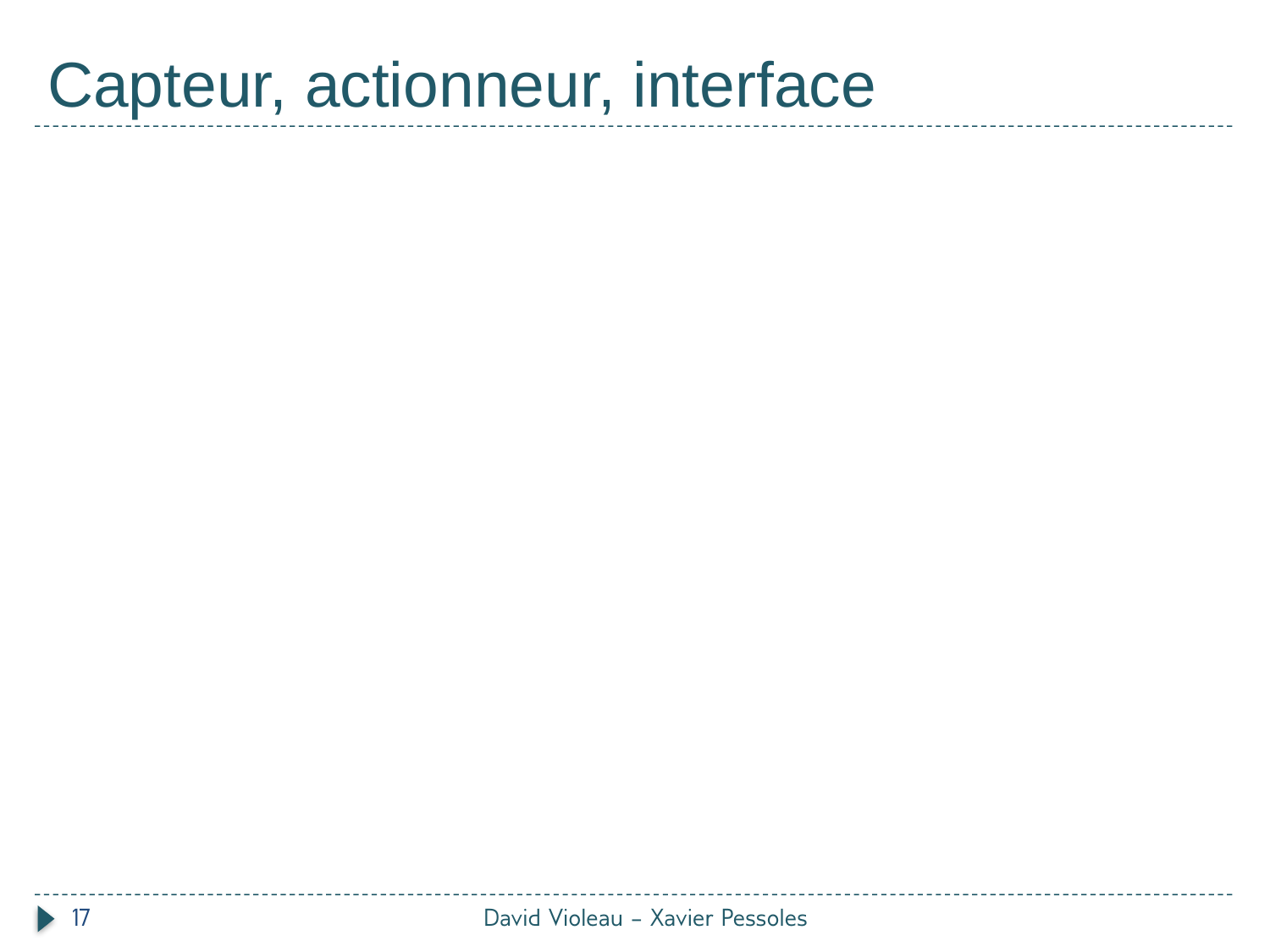

# Capteur, actionneur, interface

17
David Violeau – Xavier Pessoles